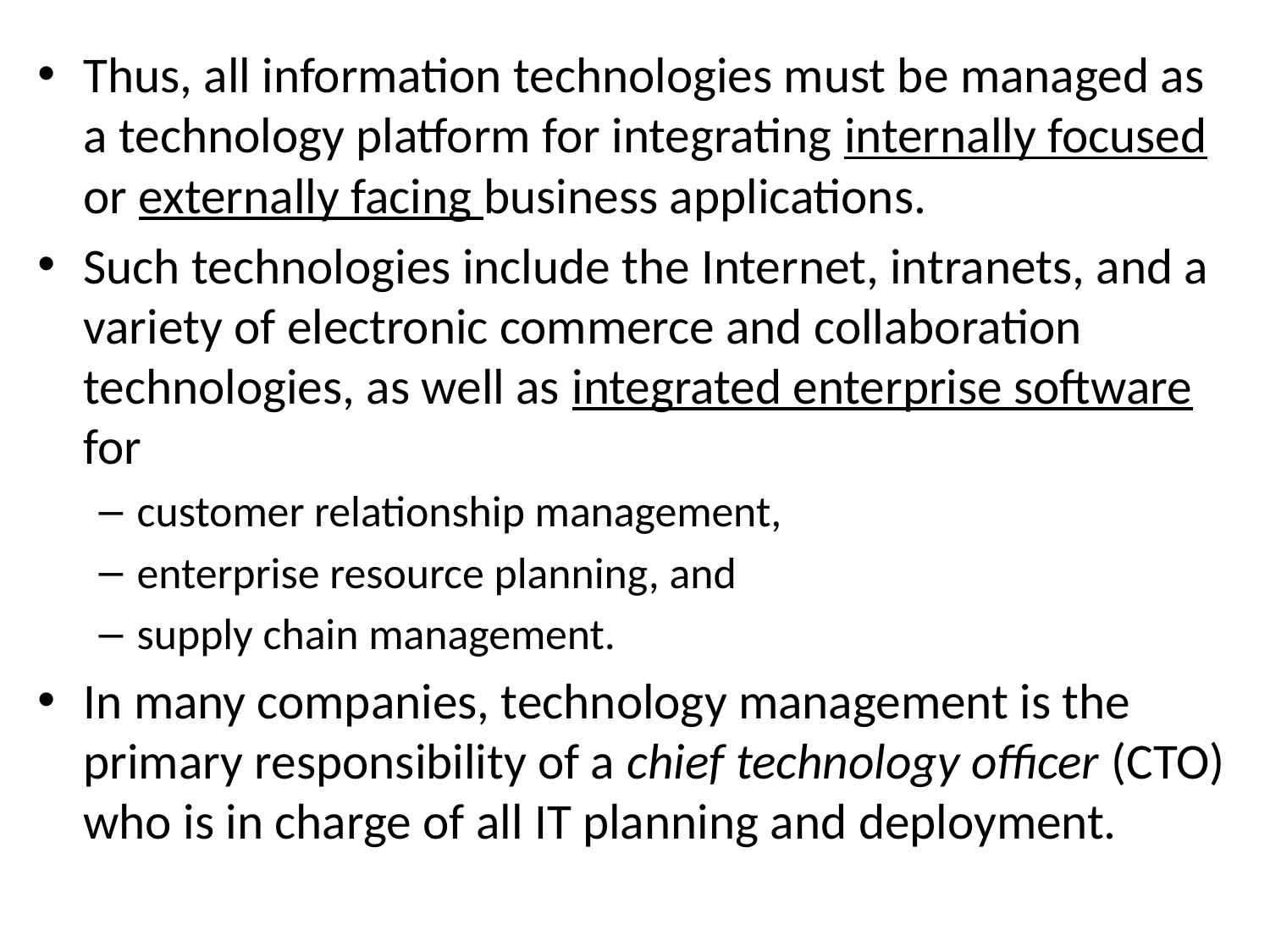

Thus, all information technologies must be managed as a technology platform for integrating internally focused or externally facing business applications.
Such technologies include the Internet, intranets, and a variety of electronic commerce and collaboration technologies, as well as integrated enterprise software for
customer relationship management,
enterprise resource planning, and
supply chain management.
In many companies, technology management is the primary responsibility of a chief technology officer (CTO) who is in charge of all IT planning and deployment.